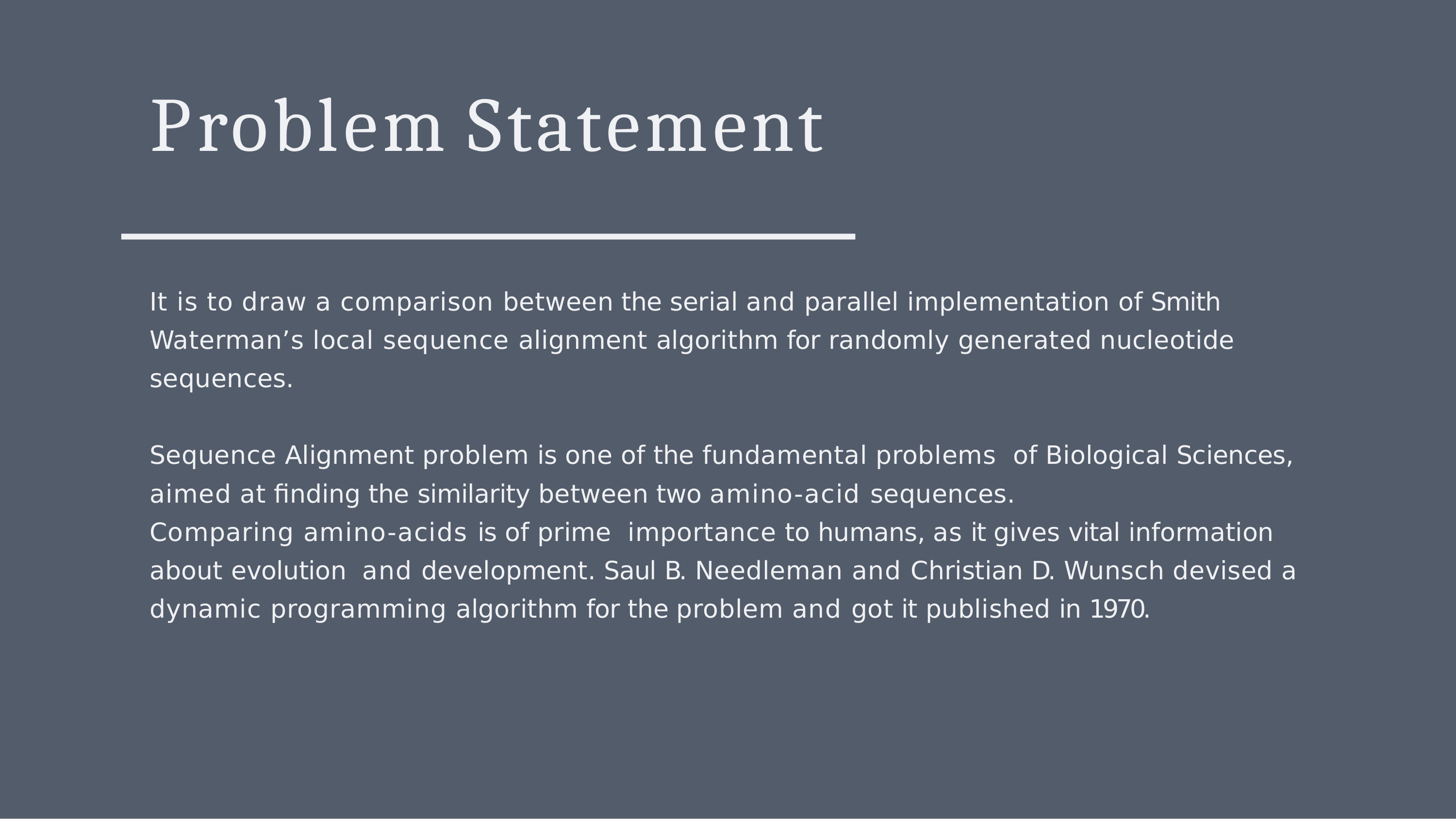

# Problem Statement

It is to draw a comparison between the serial and parallel implementation of Smith  Waterman’s local sequence alignment algorithm for randomly generated nucleotide sequences.

Sequence Alignment problem is one of the fundamental problems  of Biological Sciences, aimed at finding the similarity between two amino-acid sequences.
Comparing amino-acids is of prime  importance to humans, as it gives vital information about evolution  and development. Saul B. Needleman and Christian D. Wunsch devised a dynamic programming algorithm for the problem and got it published in 1970.